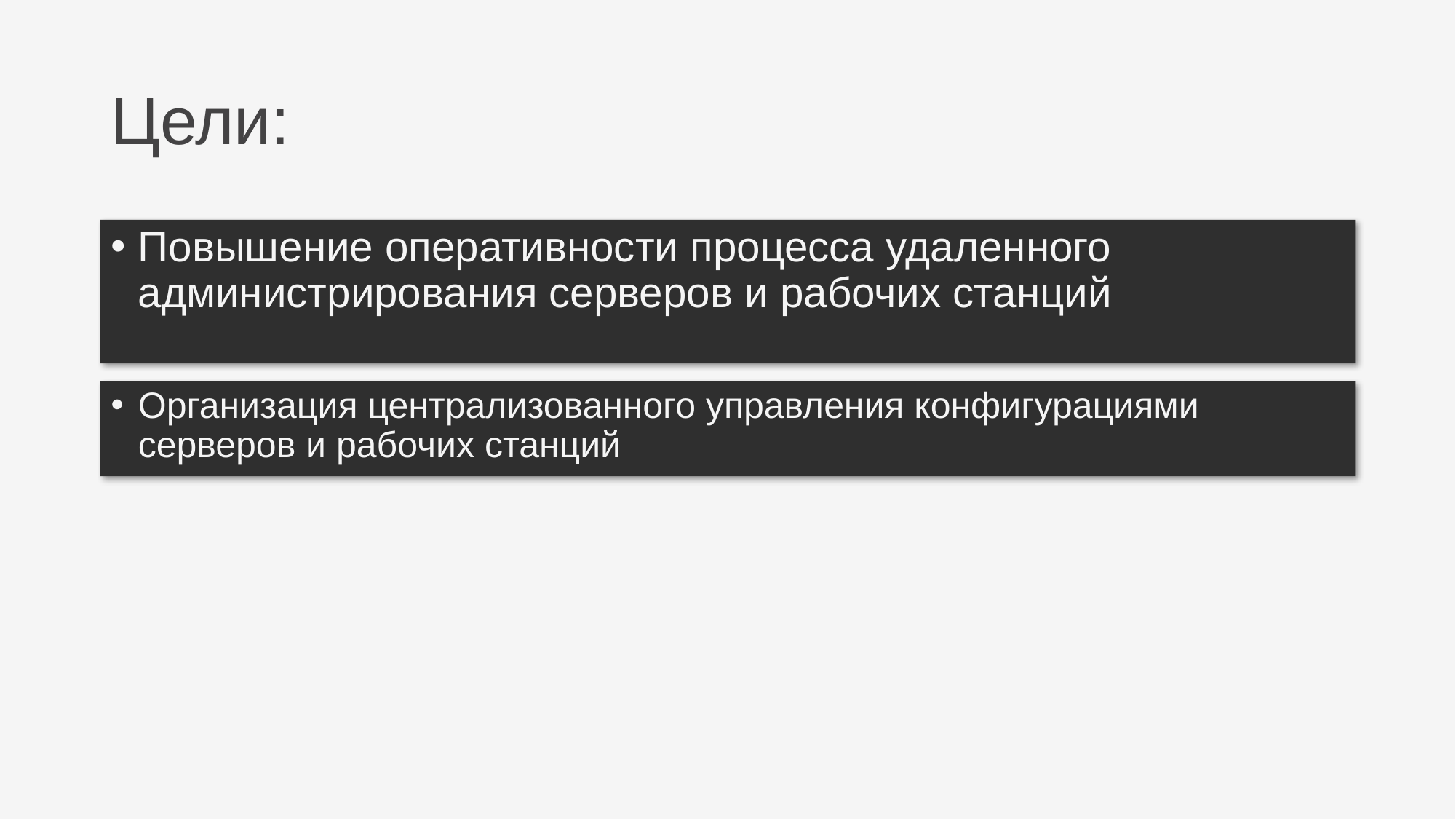

# Цели:
Повышение оперативности процесса удаленного администрирования серверов и рабочих станций
Организация централизованного управления конфигурациями серверов и рабочих станций